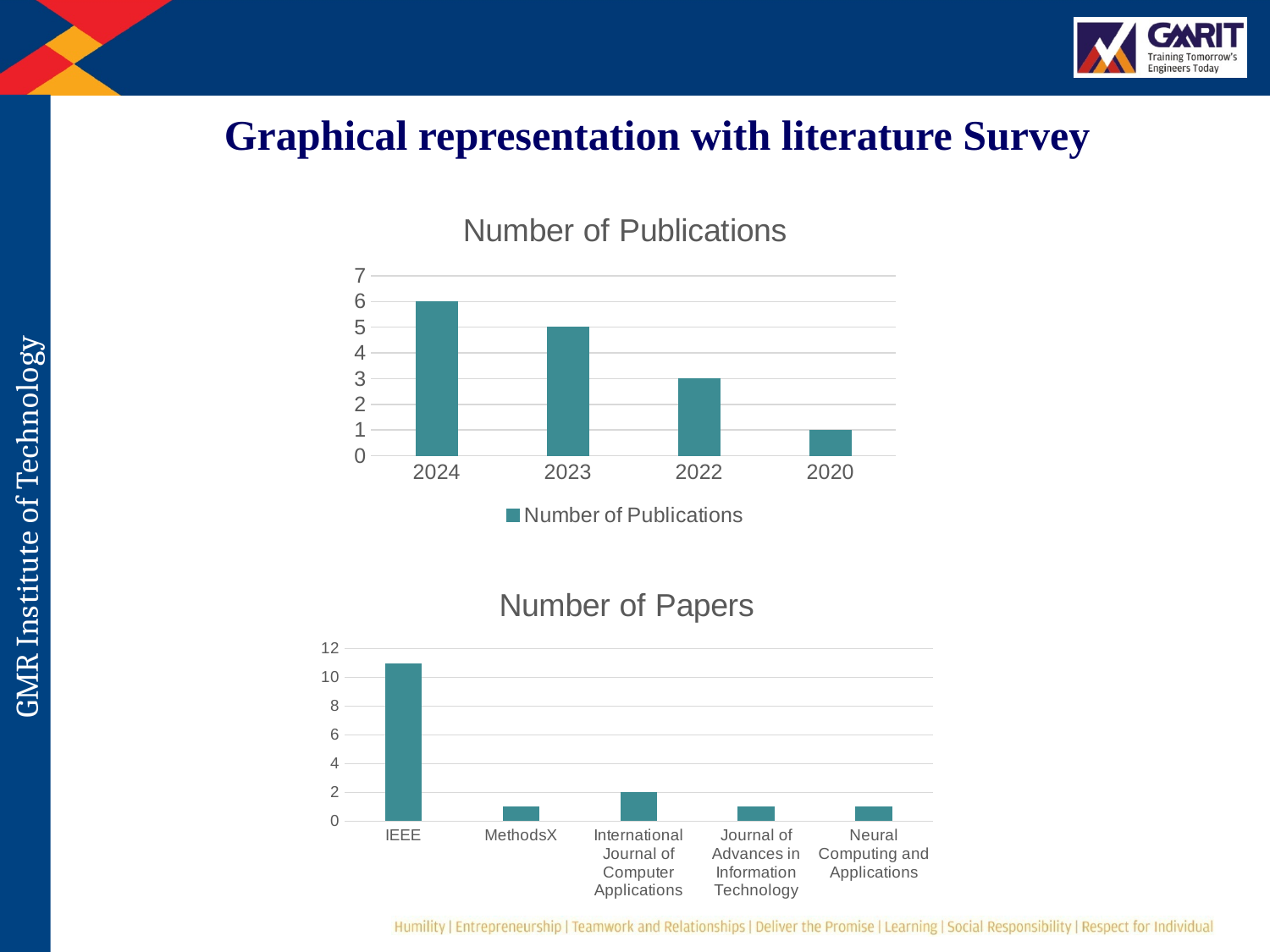

Graphical representation with literature Survey

### Chart: Number of Publications

| Category | Number of Publications |
|---|---|
| 2024 | 6.0 |
| 2023 | 5.0 |
| 2022 | 3.0 |
| 2020 | 1.0 |

### Chart: Number of Papers

| Category | Number of Papers |
|---|---|
| IEEE | 11.0 |
| MethodsX | 1.0 |
| International Journal of Computer Applications | 2.0 |
| Journal of Advances in Information Technology | 1.0 |
| Neural Computing and Applications | 1.0 |